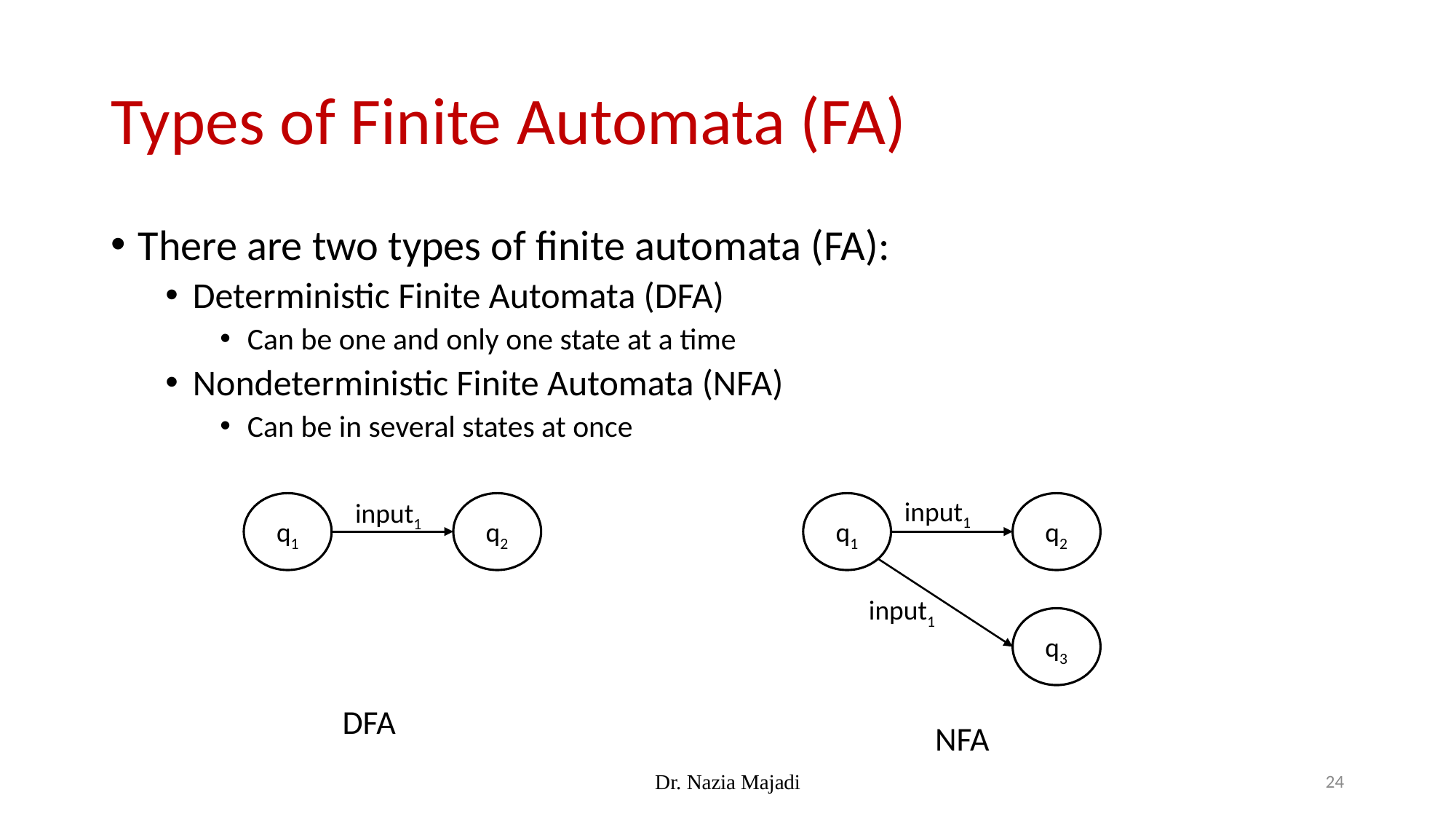

# Types of Finite Automata (FA)
There are two types of finite automata (FA):
Deterministic Finite Automata (DFA)
Can be one and only one state at a time
Nondeterministic Finite Automata (NFA)
Can be in several states at once
input1

q1
q2
input1

q3
NFA
input1

q1
q2
DFA
Dr. Nazia Majadi
24